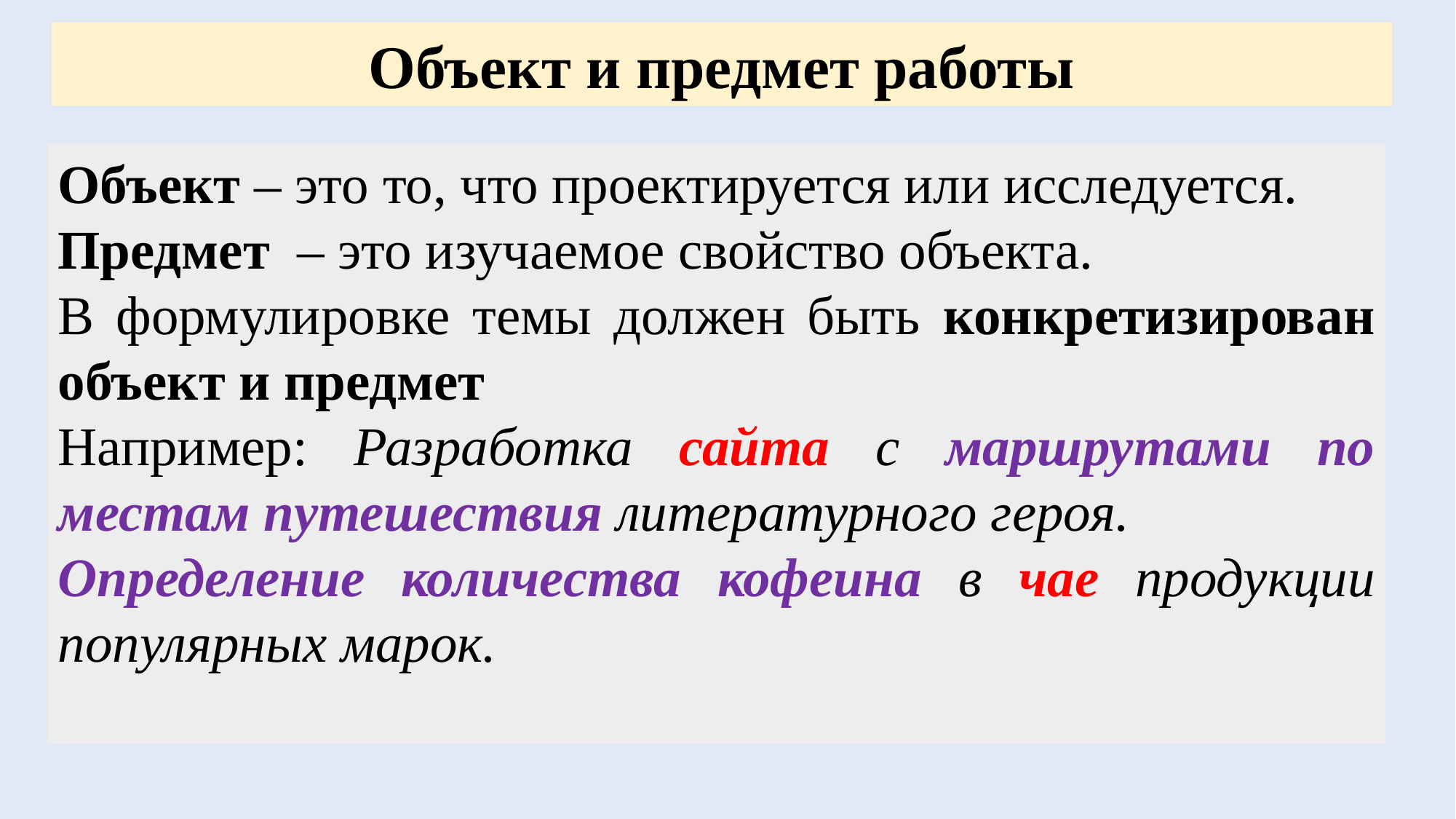

Объект и предмет работы
Объект – это то, что проектируется или исследуется.
Предмет  – это изучаемое свойство объекта.
В формулировке темы должен быть конкретизирован объект и предмет
Например: Разработка сайта с маршрутами по местам путешествия литературного героя.
Определение количества кофеина в чае продукции популярных марок.